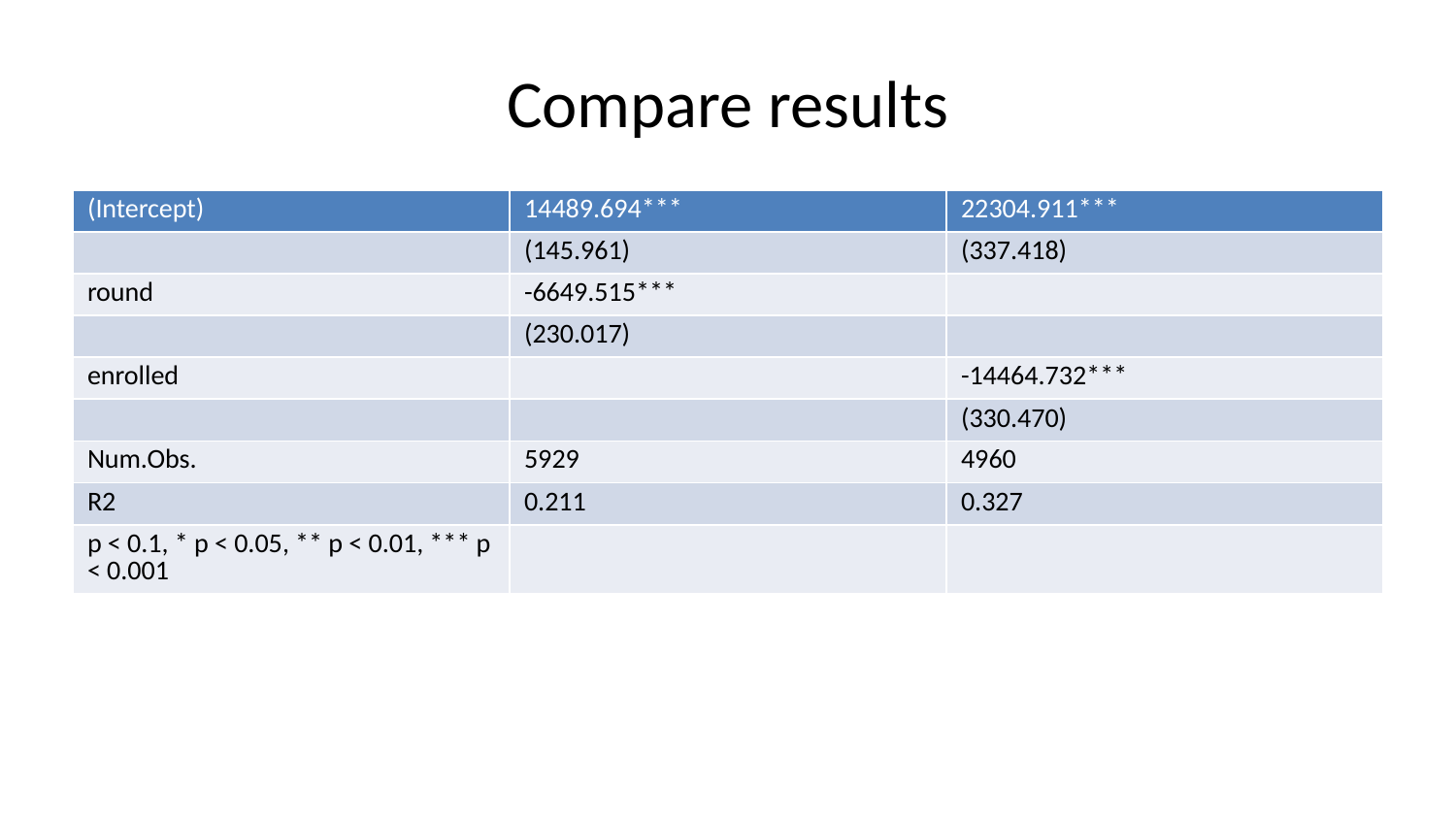

# Compare results
| (Intercept) | 14489.694\*\*\* | 22304.911\*\*\* |
| --- | --- | --- |
|  | (145.961) | (337.418) |
| round | -6649.515\*\*\* |  |
|  | (230.017) |  |
| enrolled |  | -14464.732\*\*\* |
|  |  | (330.470) |
| Num.Obs. | 5929 | 4960 |
| R2 | 0.211 | 0.327 |
| p < 0.1, \* p < 0.05, \*\* p < 0.01, \*\*\* p < 0.001 |  |  |